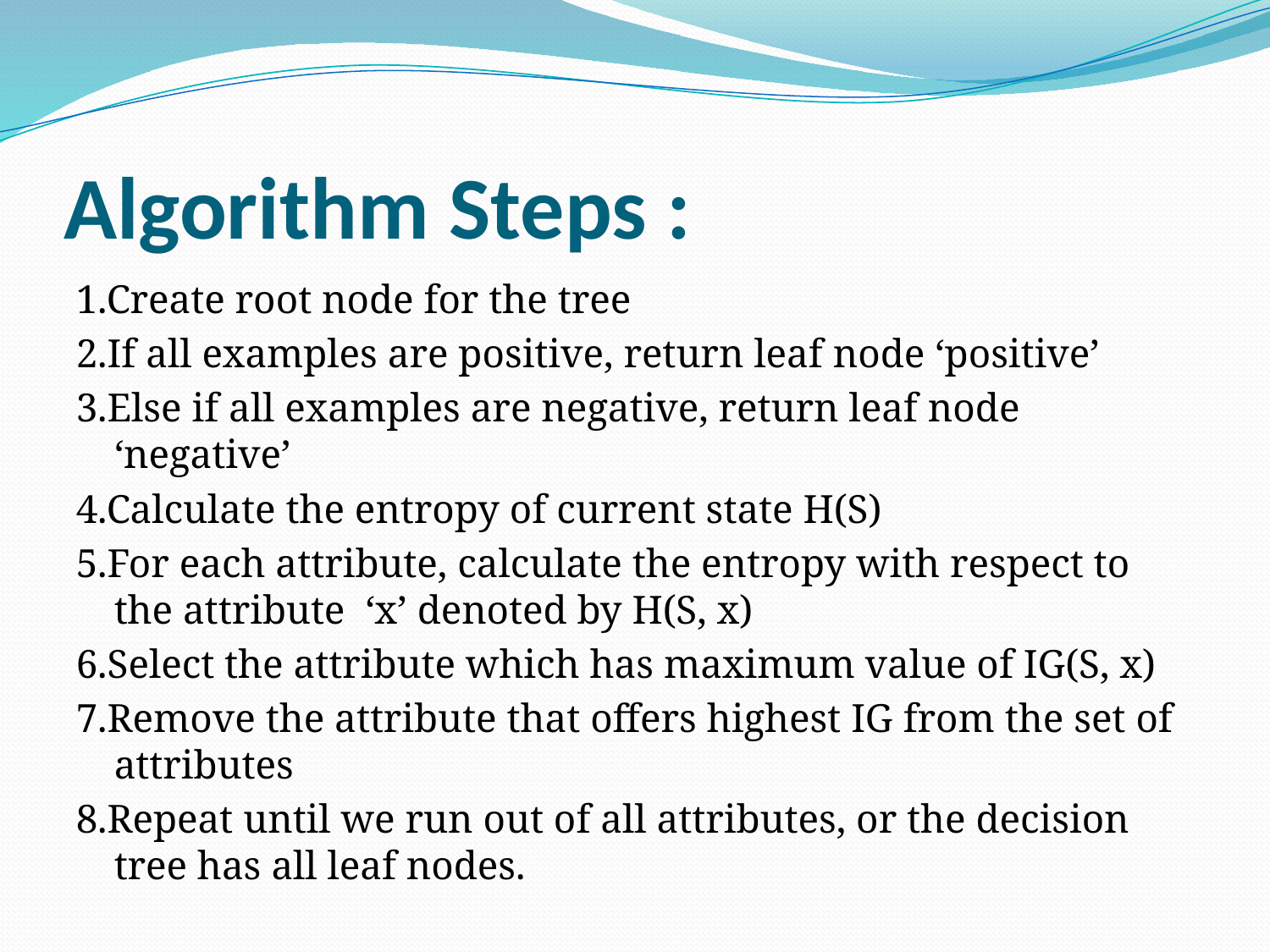

# Algorithm Steps :
1.Create root node for the tree
2.If all examples are positive, return leaf node ‘positive’
3.Else if all examples are negative, return leaf node ‘negative’
4.Calculate the entropy of current state H(S)
5.For each attribute, calculate the entropy with respect to the attribute  ‘x’ denoted by H(S, x)
6.Select the attribute which has maximum value of IG(S, x)
7.Remove the attribute that offers highest IG from the set of attributes
8.Repeat until we run out of all attributes, or the decision tree has all leaf nodes.